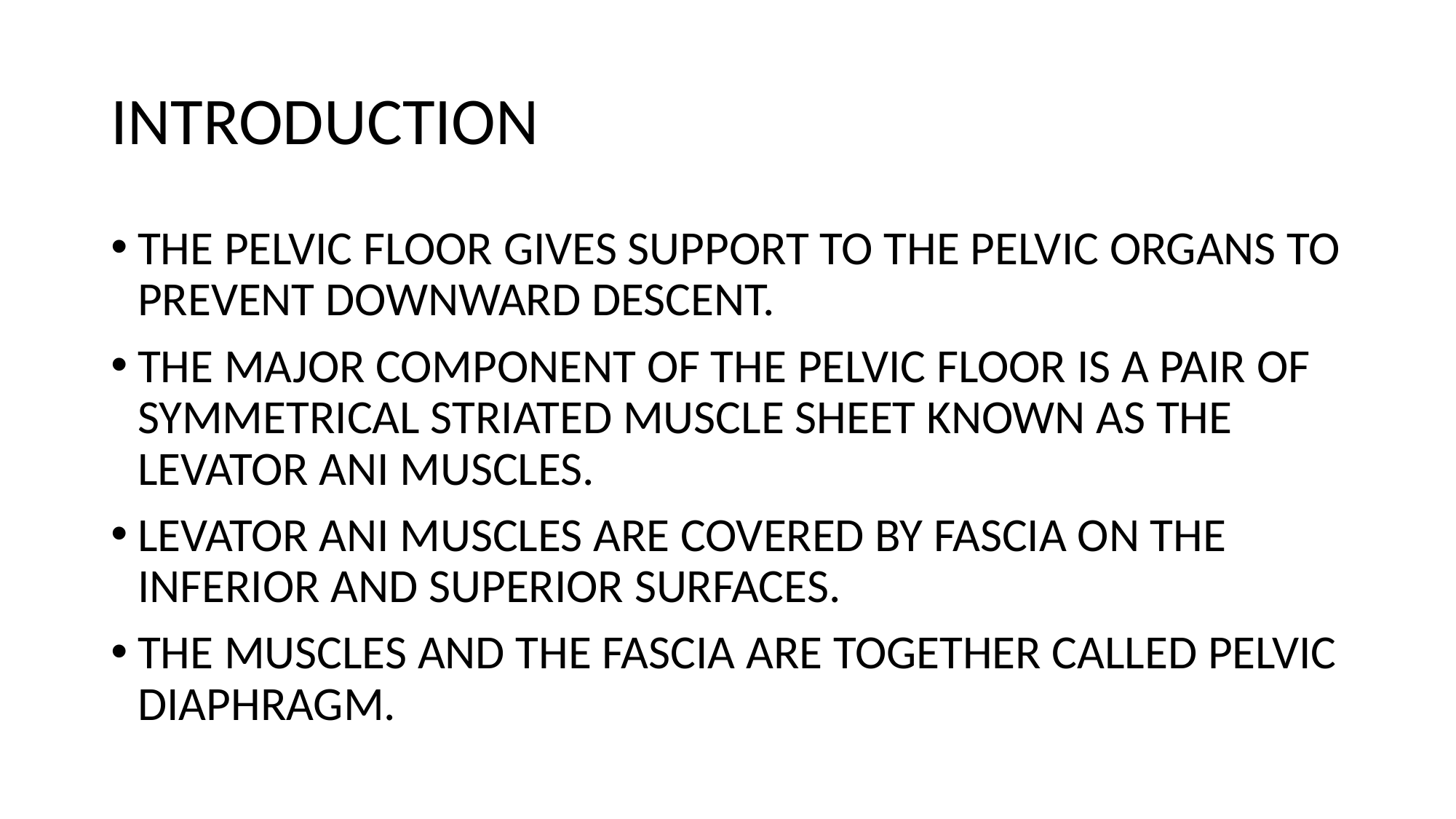

# INTRODUCTION
THE PELVIC FLOOR GIVES SUPPORT TO THE PELVIC ORGANS TO PREVENT DOWNWARD DESCENT.
THE MAJOR COMPONENT OF THE PELVIC FLOOR IS A PAIR OF SYMMETRICAL STRIATED MUSCLE SHEET KNOWN AS THE LEVATOR ANI MUSCLES.
LEVATOR ANI MUSCLES ARE COVERED BY FASCIA ON THE INFERIOR AND SUPERIOR SURFACES.
THE MUSCLES AND THE FASCIA ARE TOGETHER CALLED PELVIC DIAPHRAGM.